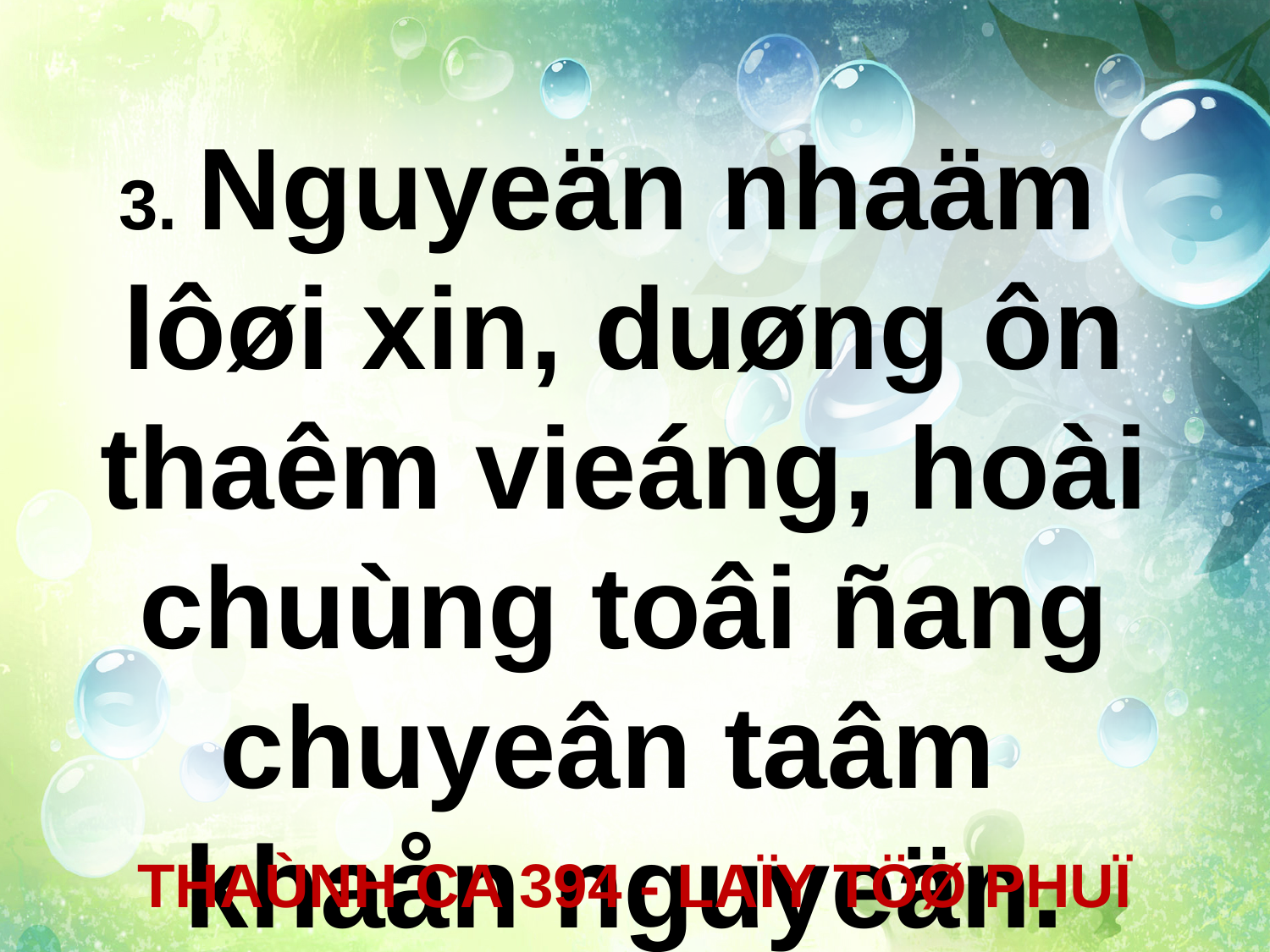

3. Nguyeän nhaäm
lôøi xin, duøng ôn thaêm vieáng, hoài chuùng toâi ñang chuyeân taâm
khaån nguyeän.
THAÙNH CA 394 - LAÏY TÖØ PHUÏ